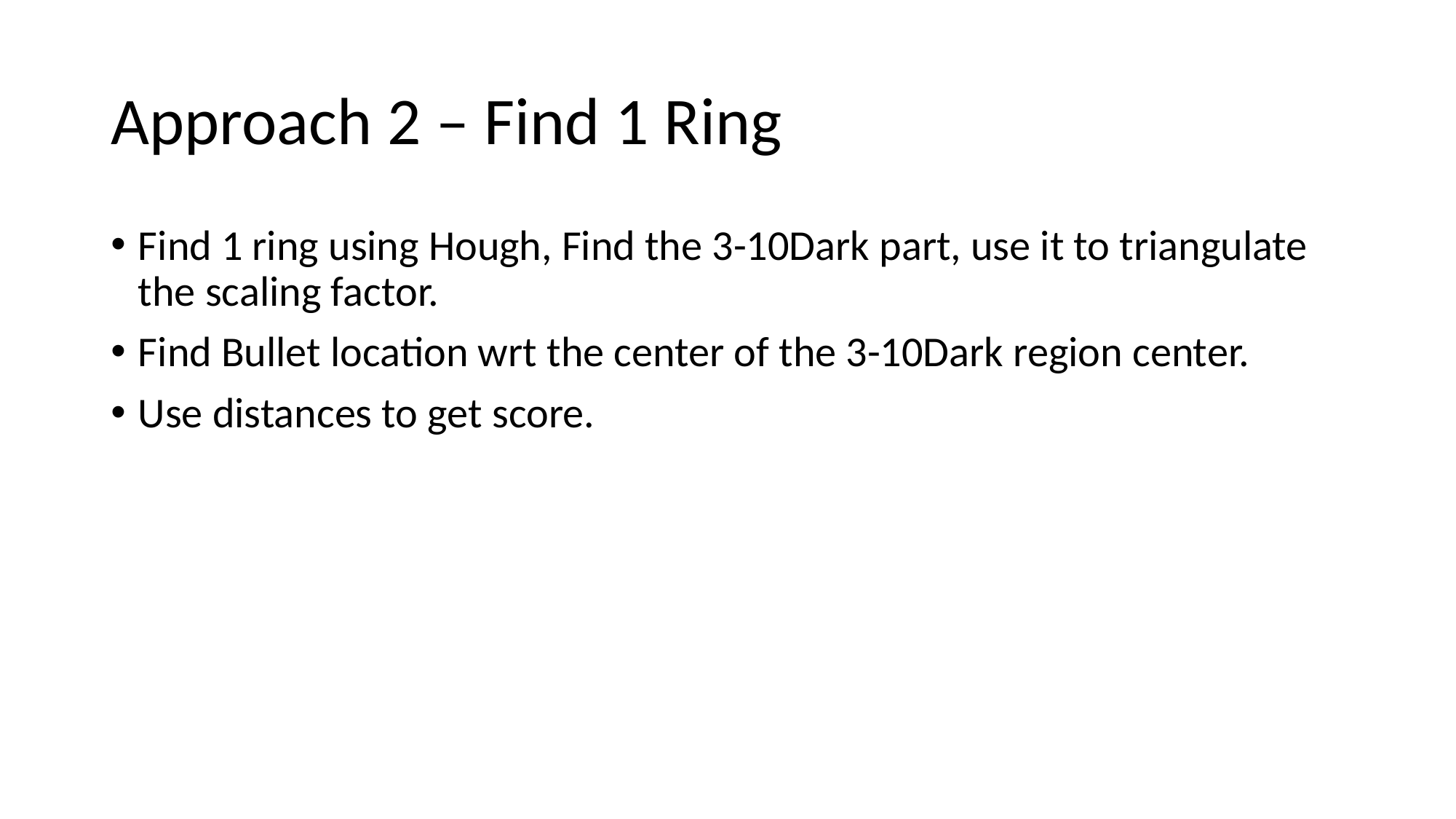

# Approach 2 – Find 1 Ring
Find 1 ring using Hough, Find the 3-10Dark part, use it to triangulate the scaling factor.
Find Bullet location wrt the center of the 3-10Dark region center.
Use distances to get score.